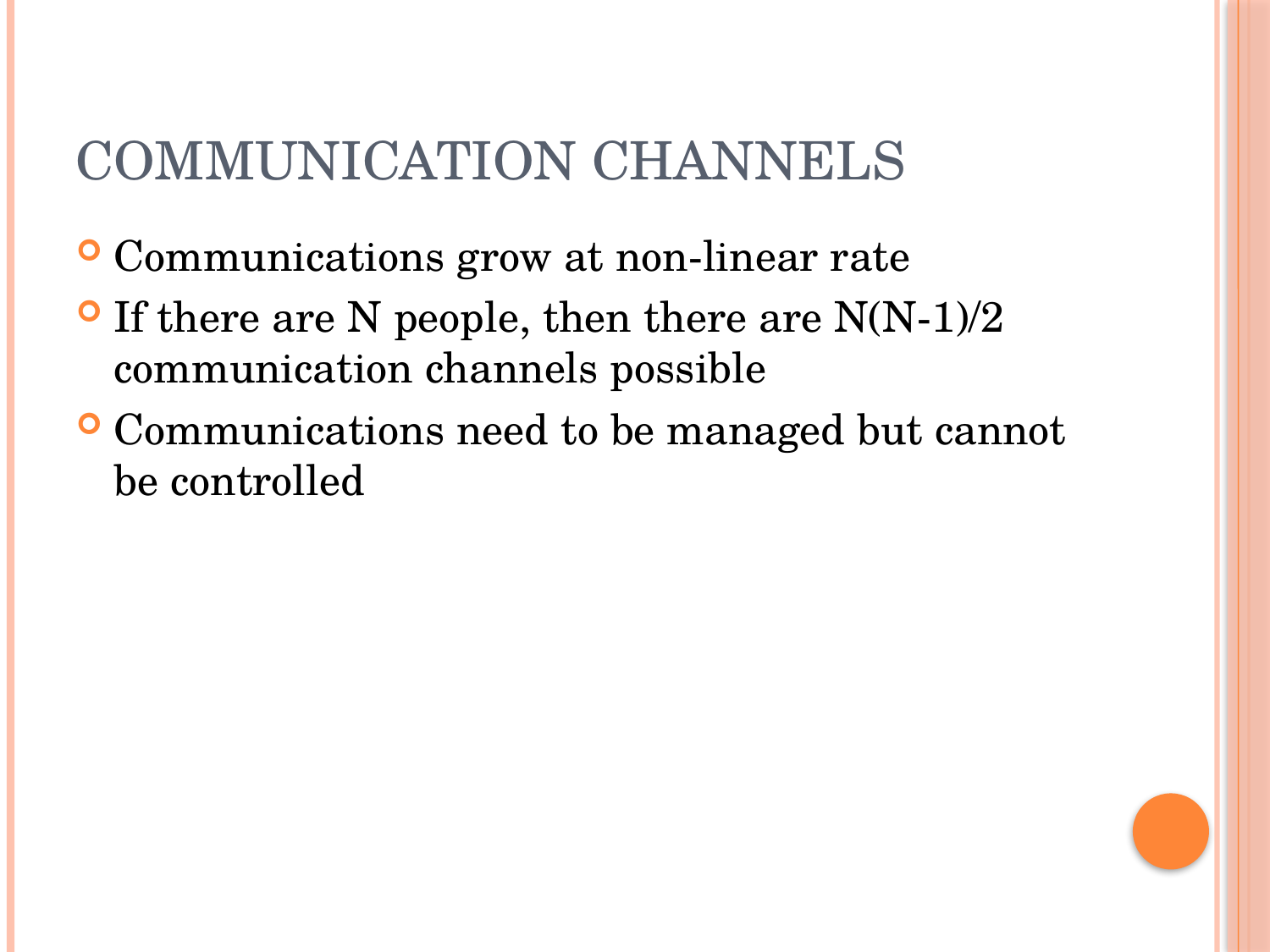

# Communication Channels
Communications grow at non-linear rate
If there are N people, then there are N(N-1)/2 communication channels possible
Communications need to be managed but cannot be controlled